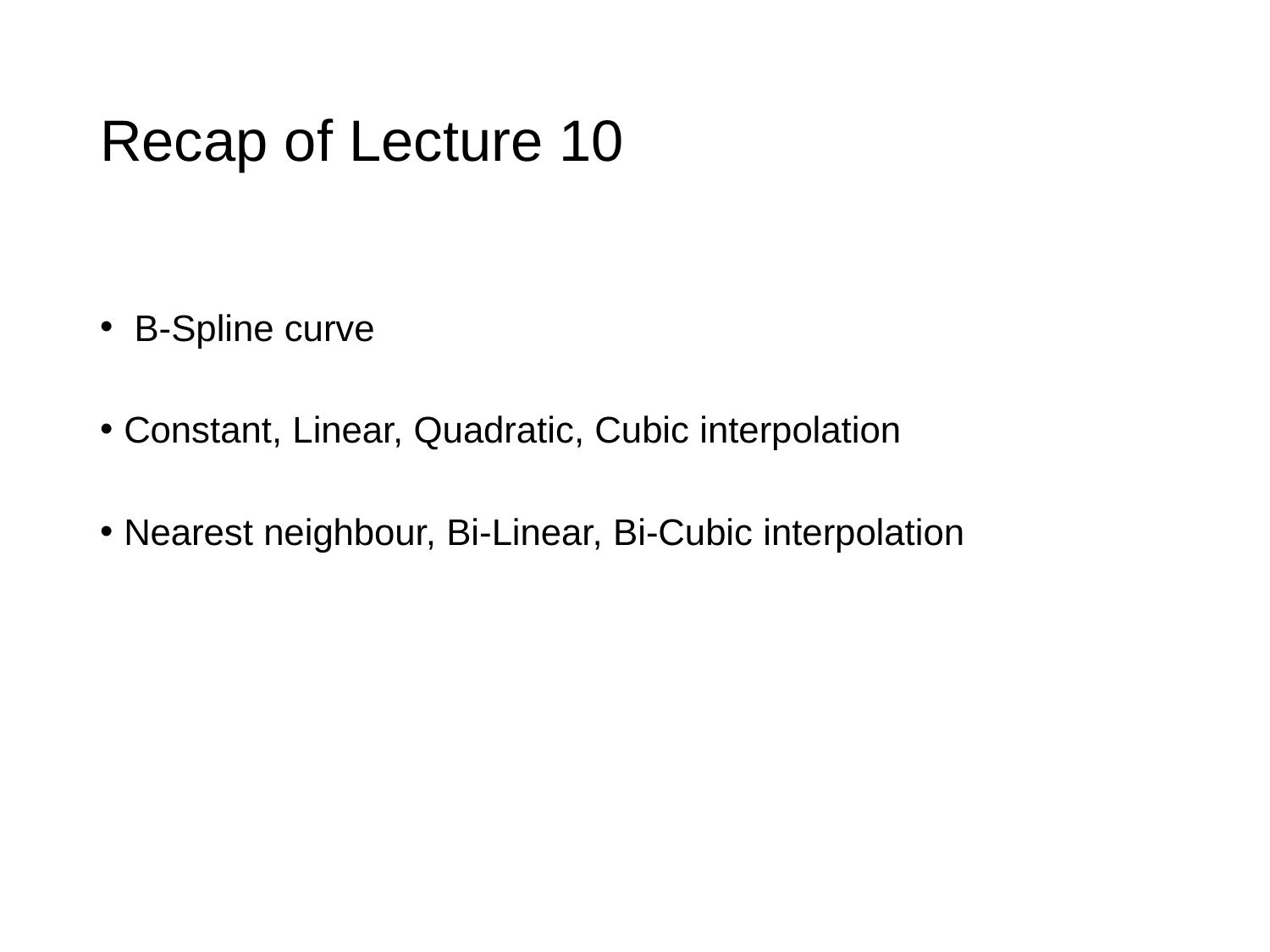

# Recap of Lecture 10
 B-Spline curve
Constant, Linear, Quadratic, Cubic interpolation
Nearest neighbour, Bi-Linear, Bi-Cubic interpolation